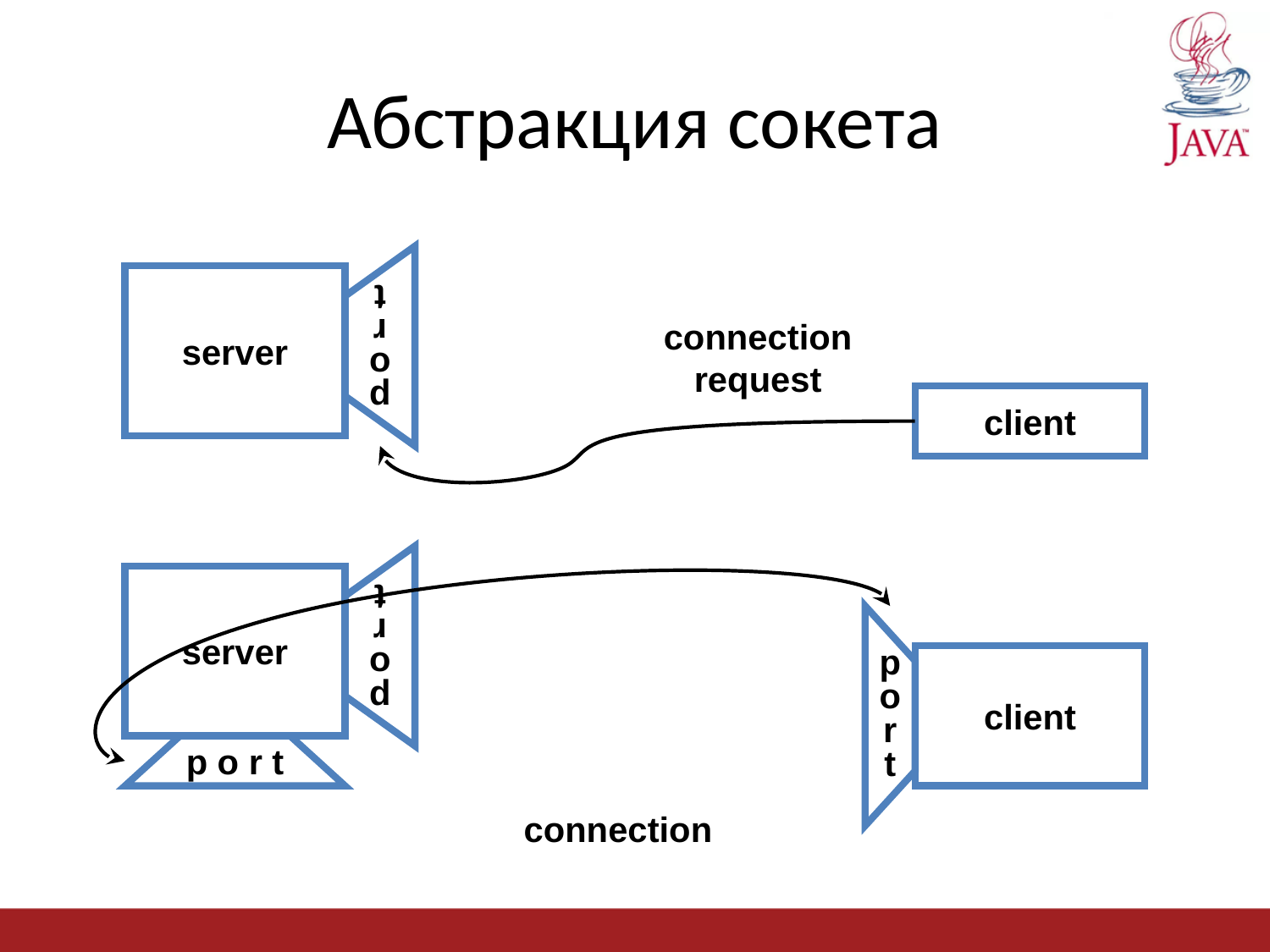

# Абстракция сокета
server
connection
request
p
o
r
t
client
server
p
o
r
t
client
p
o
r
t
p o r t
connection